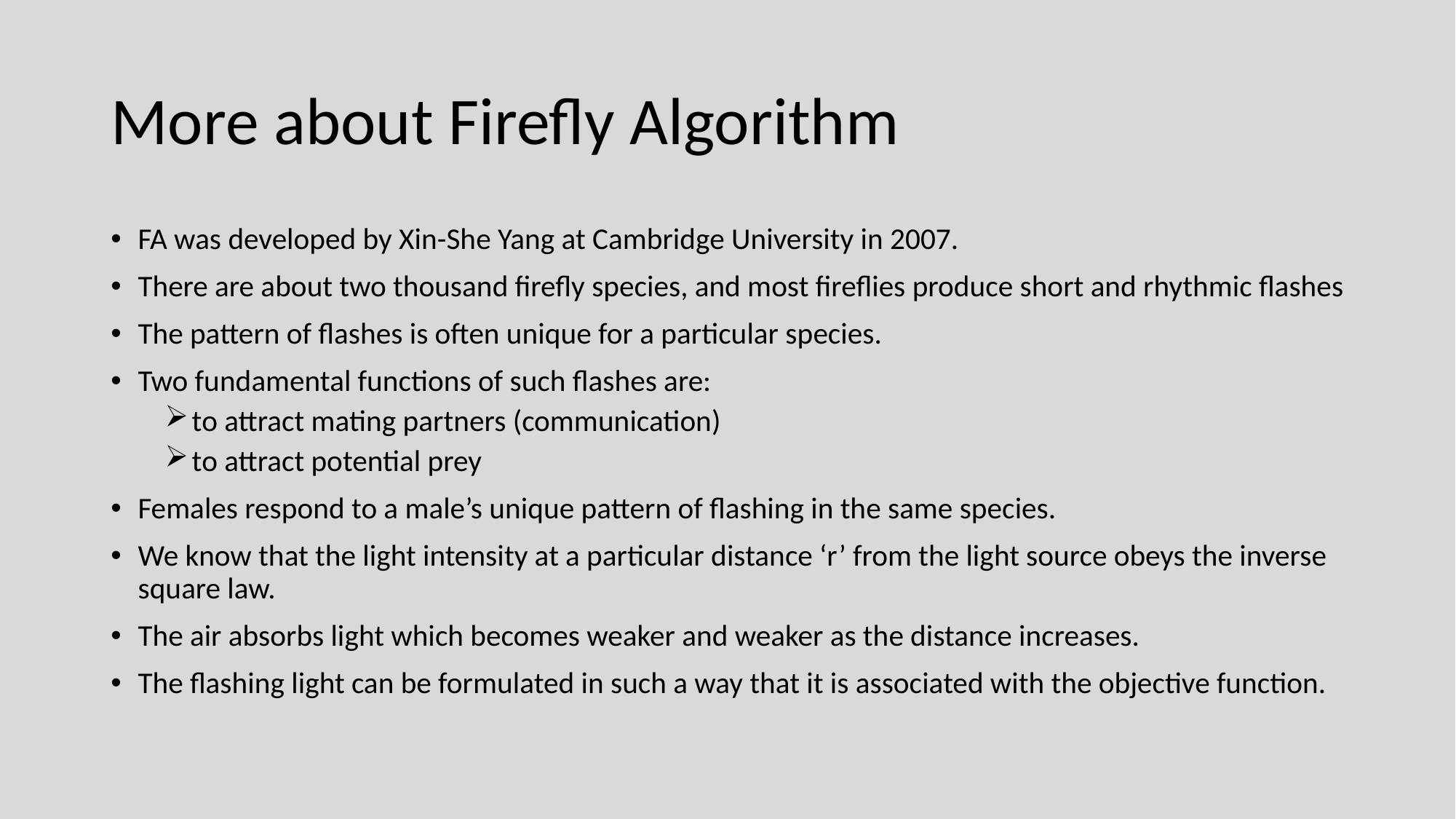

# More about Firefly Algorithm
FA was developed by Xin-She Yang at Cambridge University in 2007.
There are about two thousand firefly species, and most fireflies produce short and rhythmic flashes
The pattern of flashes is often unique for a particular species.
Two fundamental functions of such flashes are:
to attract mating partners (communication)
to attract potential prey
Females respond to a male’s unique pattern of flashing in the same species.
We know that the light intensity at a particular distance ‘r’ from the light source obeys the inverse square law.
The air absorbs light which becomes weaker and weaker as the distance increases.
The flashing light can be formulated in such a way that it is associated with the objective function.